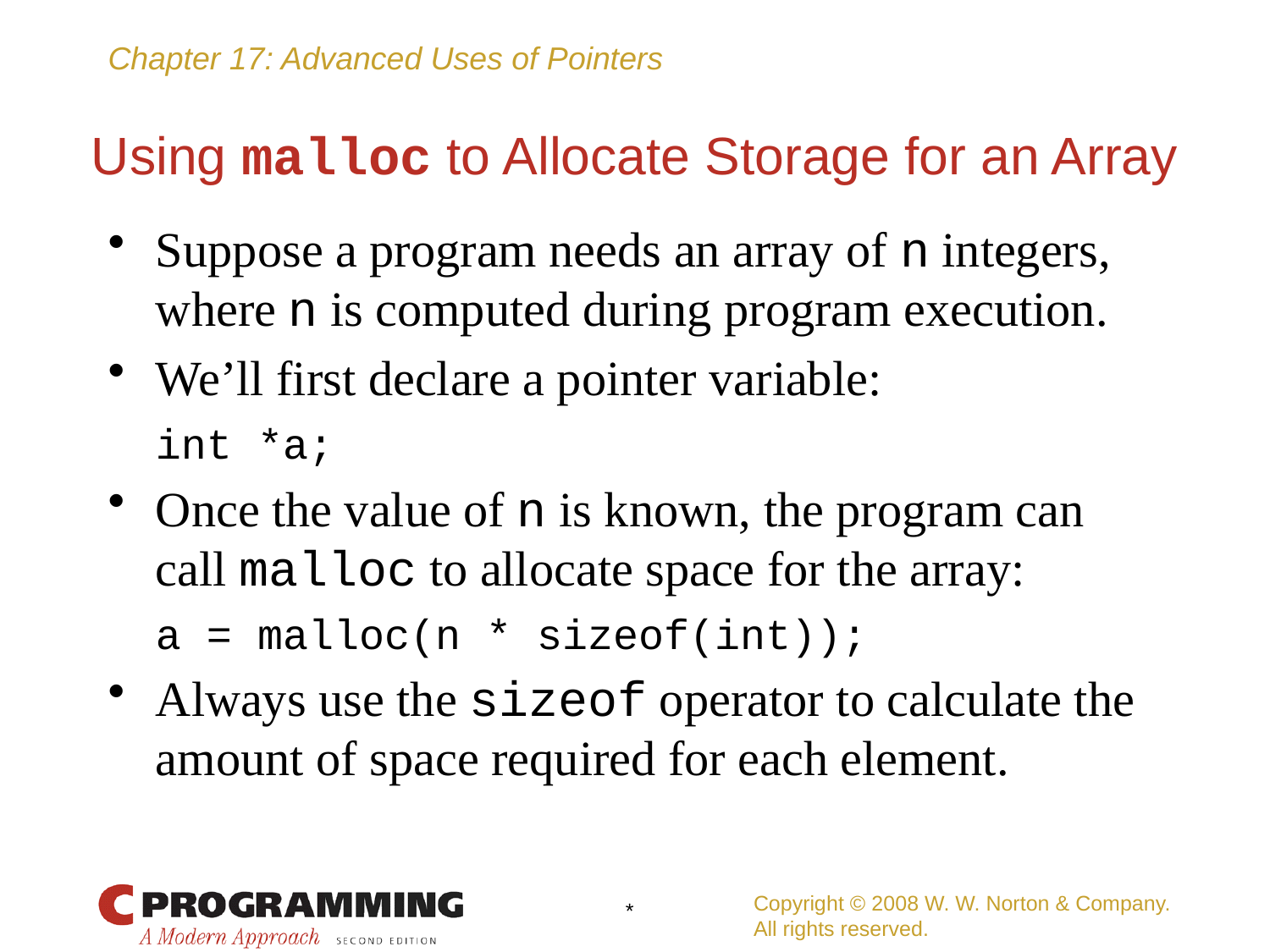

# Using malloc to Allocate Storage for an Array
Suppose a program needs an array of n integers, where n is computed during program execution.
We’ll first declare a pointer variable:
	int *a;
Once the value of n is known, the program can call malloc to allocate space for the array:
	a = malloc(n * sizeof(int));
Always use the sizeof operator to calculate the amount of space required for each element.
Copyright © 2008 W. W. Norton & Company.
All rights reserved.
*